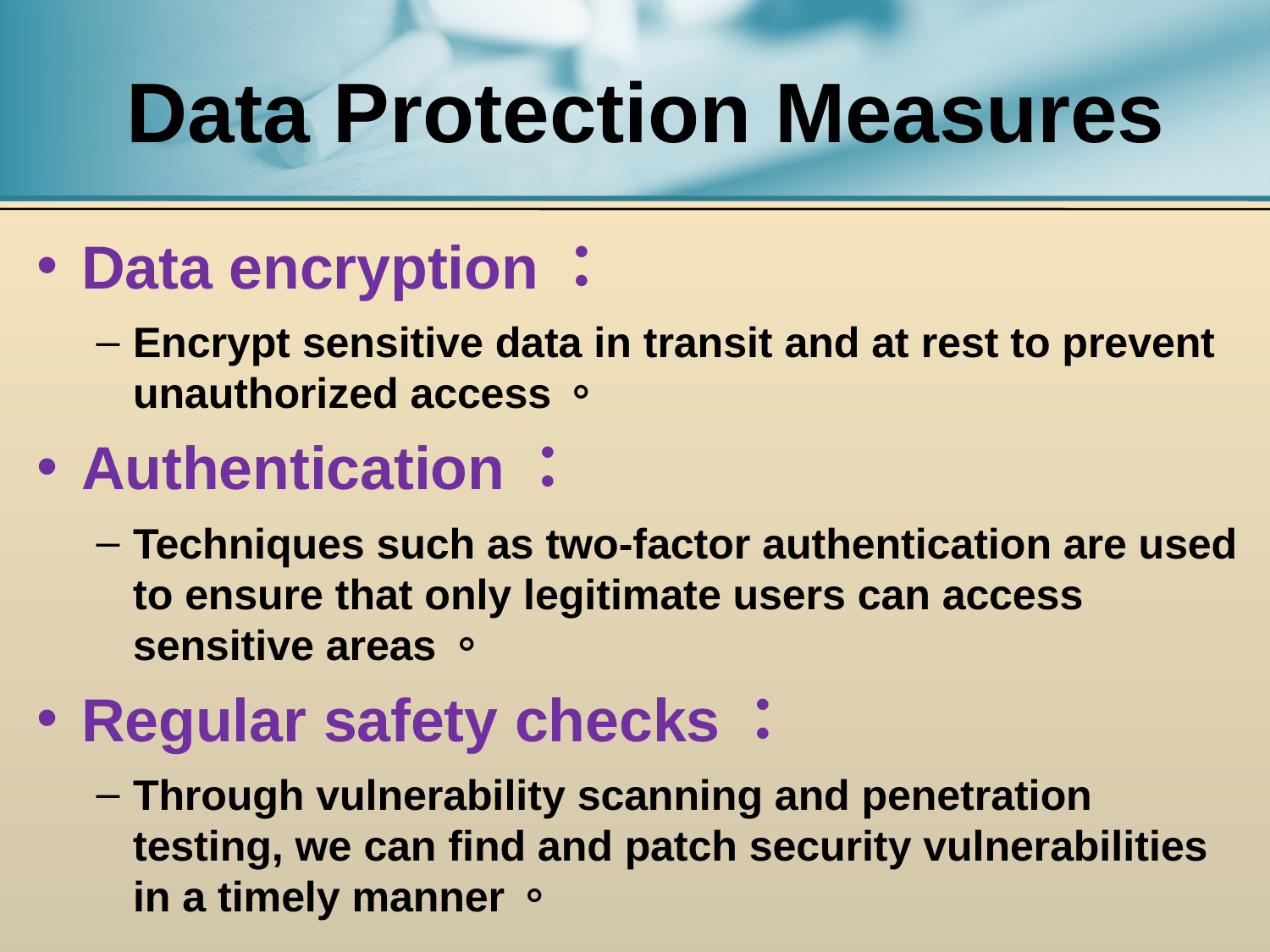

# Data Protection Measures
Data encryption：
Encrypt sensitive data in transit and at rest to prevent unauthorized access。
Authentication：
Techniques such as two-factor authentication are used to ensure that only legitimate users can access sensitive areas。
Regular safety checks：
Through vulnerability scanning and penetration testing, we can find and patch security vulnerabilities in a timely manner。